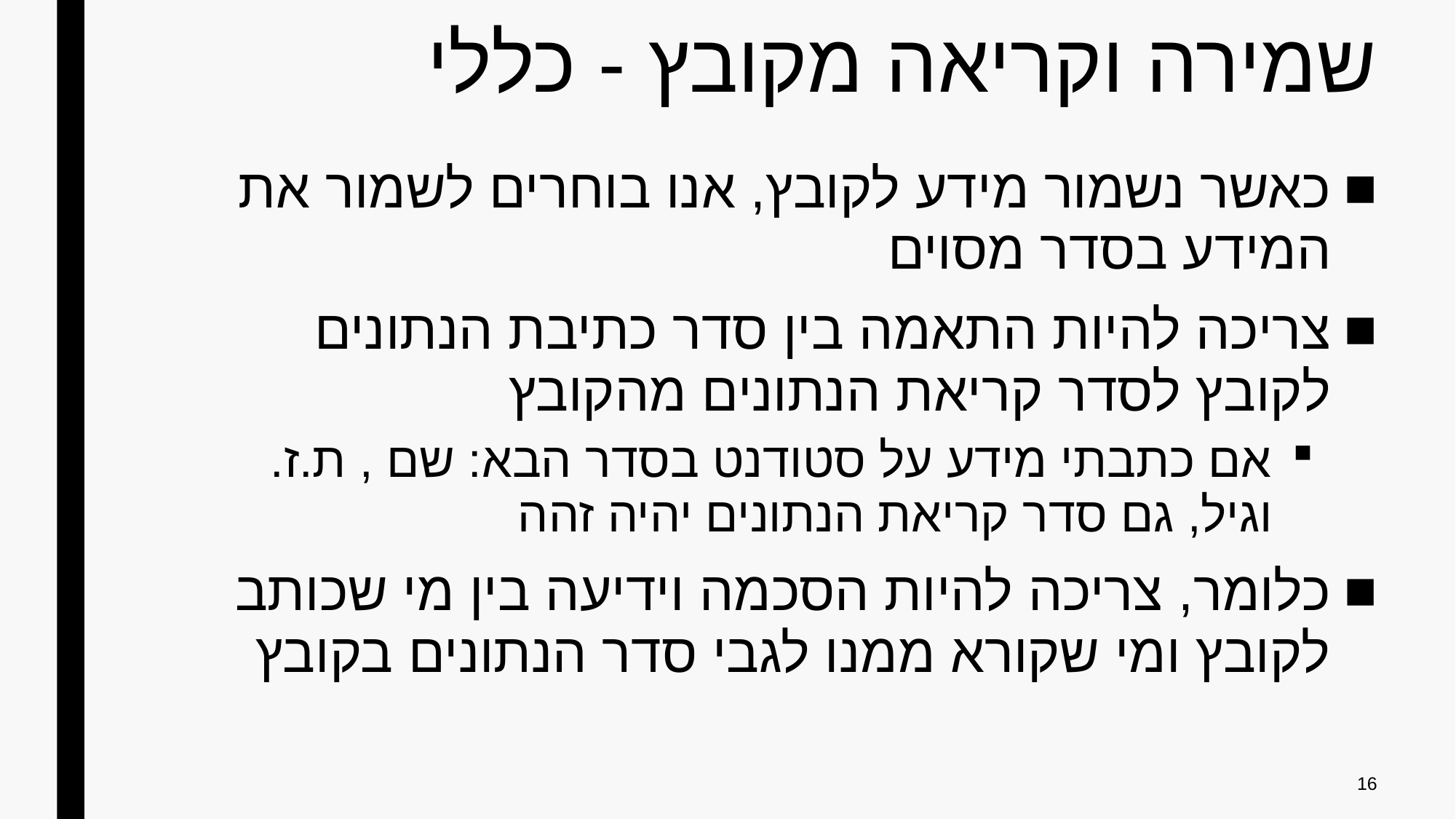

# שמירה וקריאה מקובץ - כללי
כאשר נשמור מידע לקובץ, אנו בוחרים לשמור את המידע בסדר מסוים
צריכה להיות התאמה בין סדר כתיבת הנתונים לקובץ לסדר קריאת הנתונים מהקובץ
אם כתבתי מידע על סטודנט בסדר הבא: שם , ת.ז. וגיל, גם סדר קריאת הנתונים יהיה זהה
כלומר, צריכה להיות הסכמה וידיעה בין מי שכותב לקובץ ומי שקורא ממנו לגבי סדר הנתונים בקובץ
16